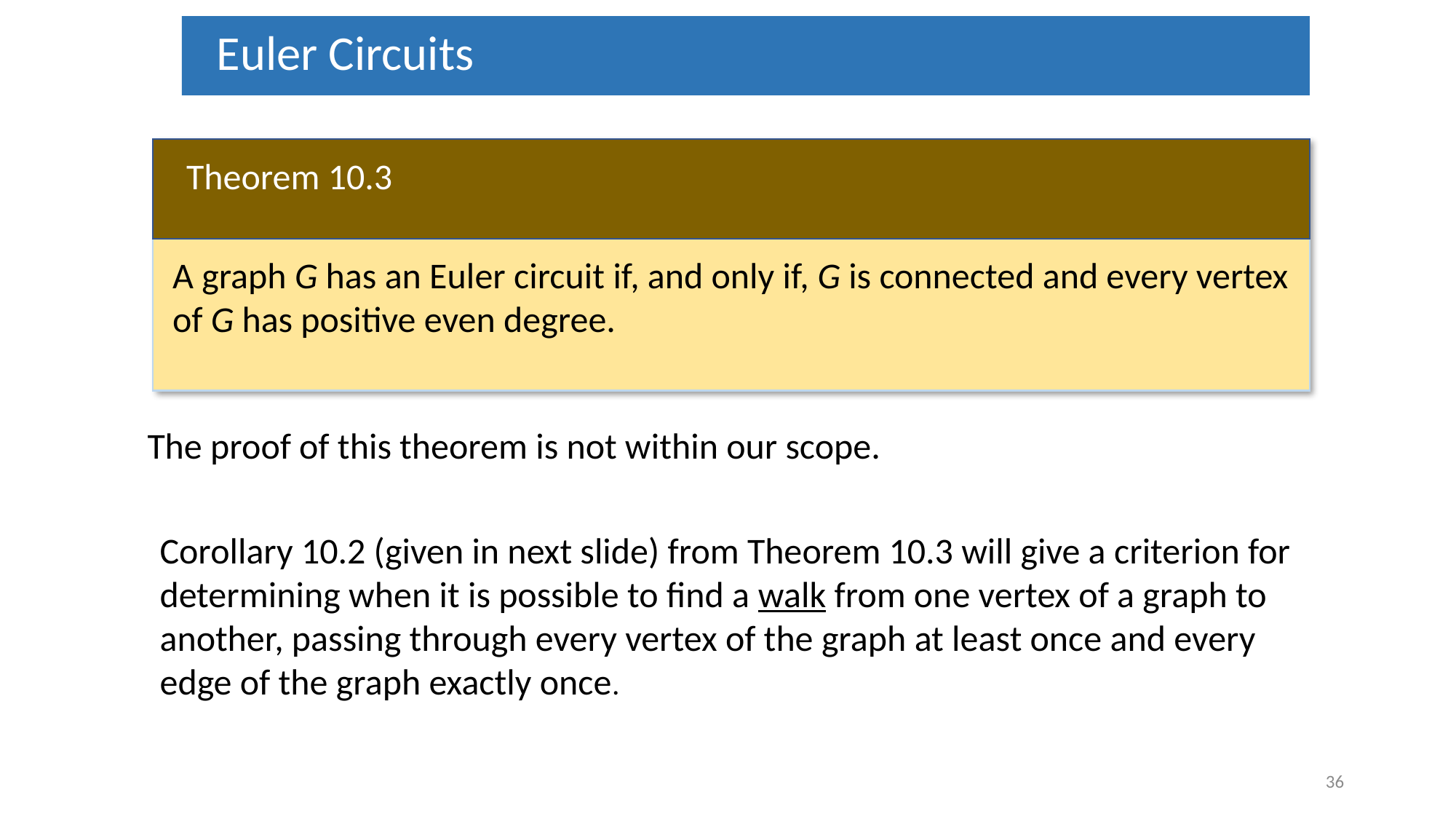

Euler Circuits

Theorem 10.3
A graph G has an Euler circuit if, and only if, G is connected and every vertex of G has positive even degree.
The proof of this theorem is not within our scope.
Corollary 10.2 (given in next slide) from Theorem 10.3 will give a criterion for determining when it is possible to find a walk from one vertex of a graph to another, passing through every vertex of the graph at least once and every edge of the graph exactly once.
36